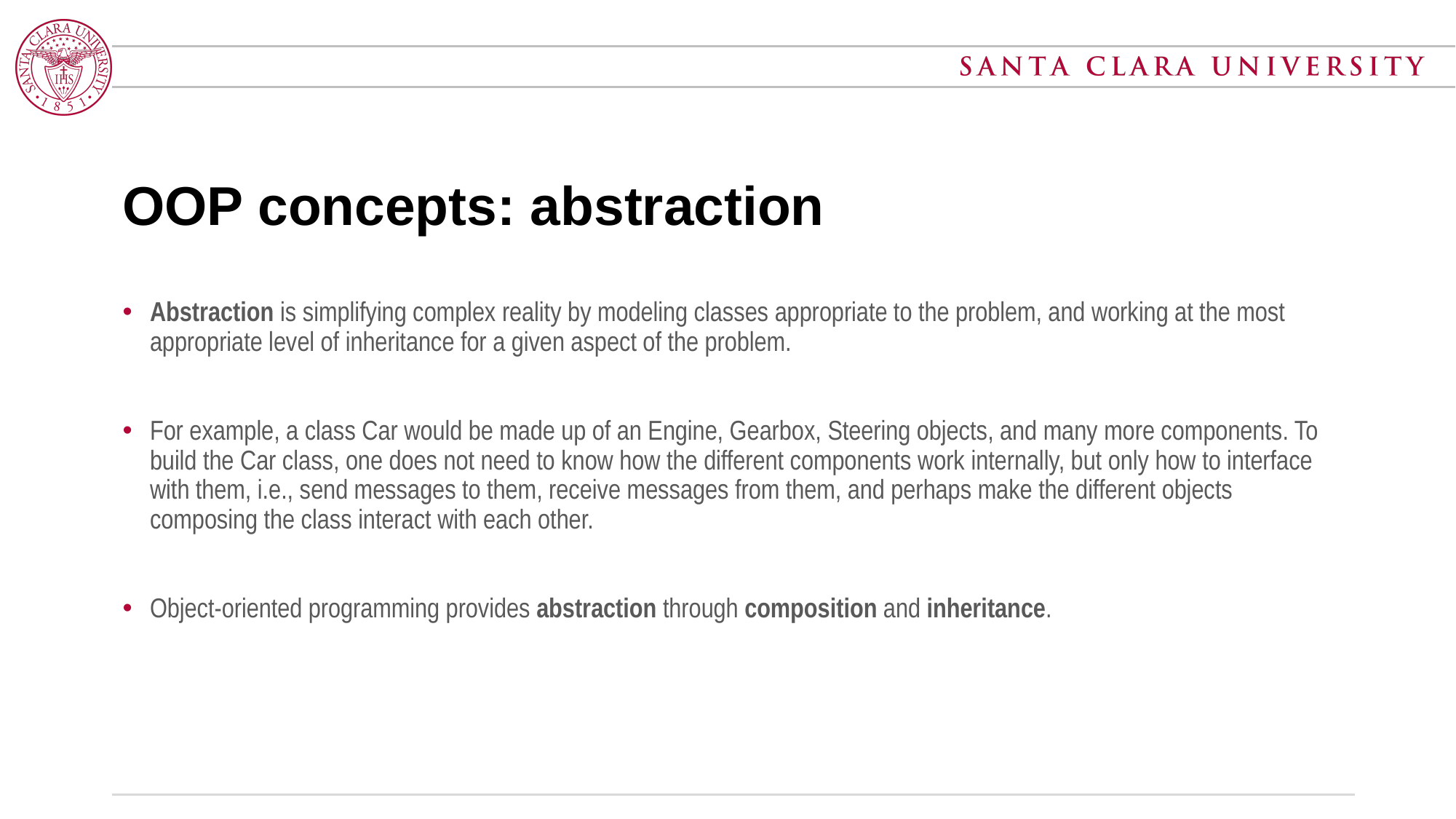

# OOP concepts: abstraction
Abstraction is simplifying complex reality by modeling classes appropriate to the problem, and working at the most appropriate level of inheritance for a given aspect of the problem.

For example, a class Car would be made up of an Engine, Gearbox, Steering objects, and many more components. To build the Car class, one does not need to know how the different components work internally, but only how to interface with them, i.e., send messages to them, receive messages from them, and perhaps make the different objects composing the class interact with each other.

Object-oriented programming provides abstraction through composition and inheritance.